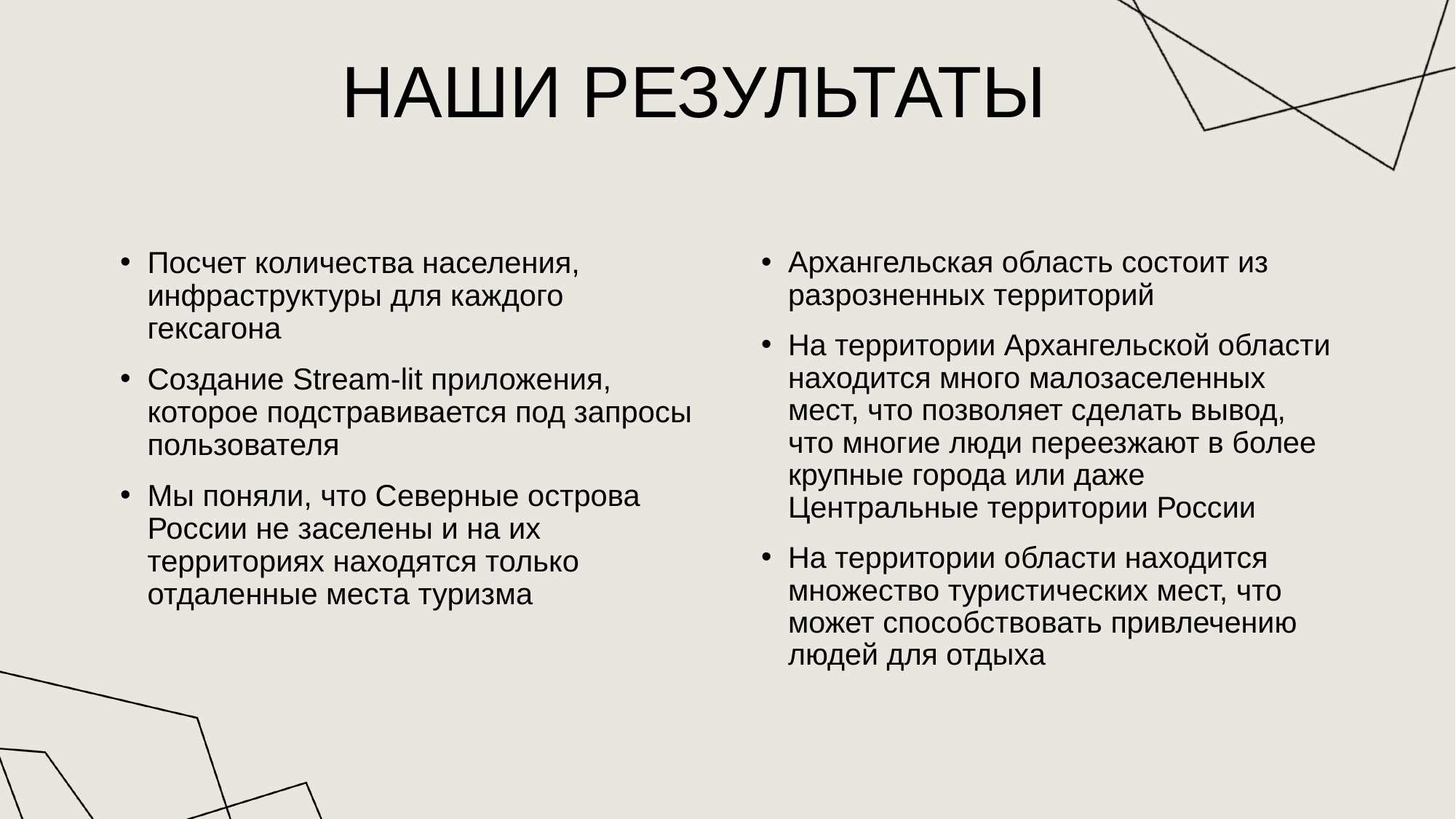

# Наши результаты
Посчет количества населения, инфраструктуры для каждого гексагона
Создание Stream-lit приложения, которое подстравивается под запросы пользователя
Мы поняли, что Северные острова России не заселены и на их территориях находятся только отдаленные места туризма
Архангельская область состоит из разрозненных территорий
На территории Архангельской области находится много малозаселенных мест, что позволяет сделать вывод, что многие люди переезжают в более крупные города или даже Центральные территории России
На территории области находится множество туристических мест, что может способствовать привлечению людей для отдыха
6